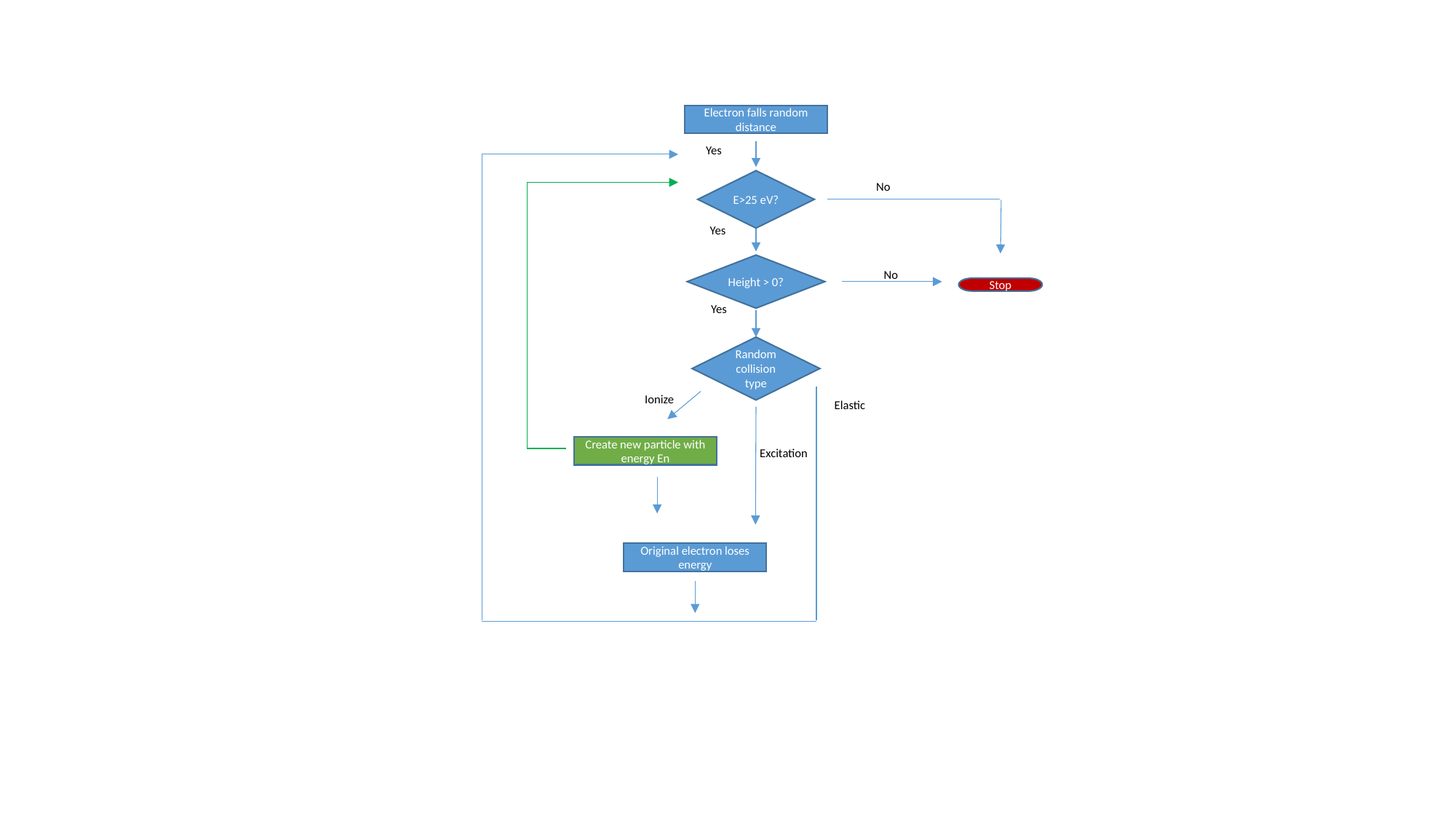

Electron falls random distance
Yes
E>25 eV?
No
Yes
Height > 0?
No
Stop
Yes
Random collision type
Ionize
Elastic
Create new particle with energy En
Excitation
Original electron loses energy